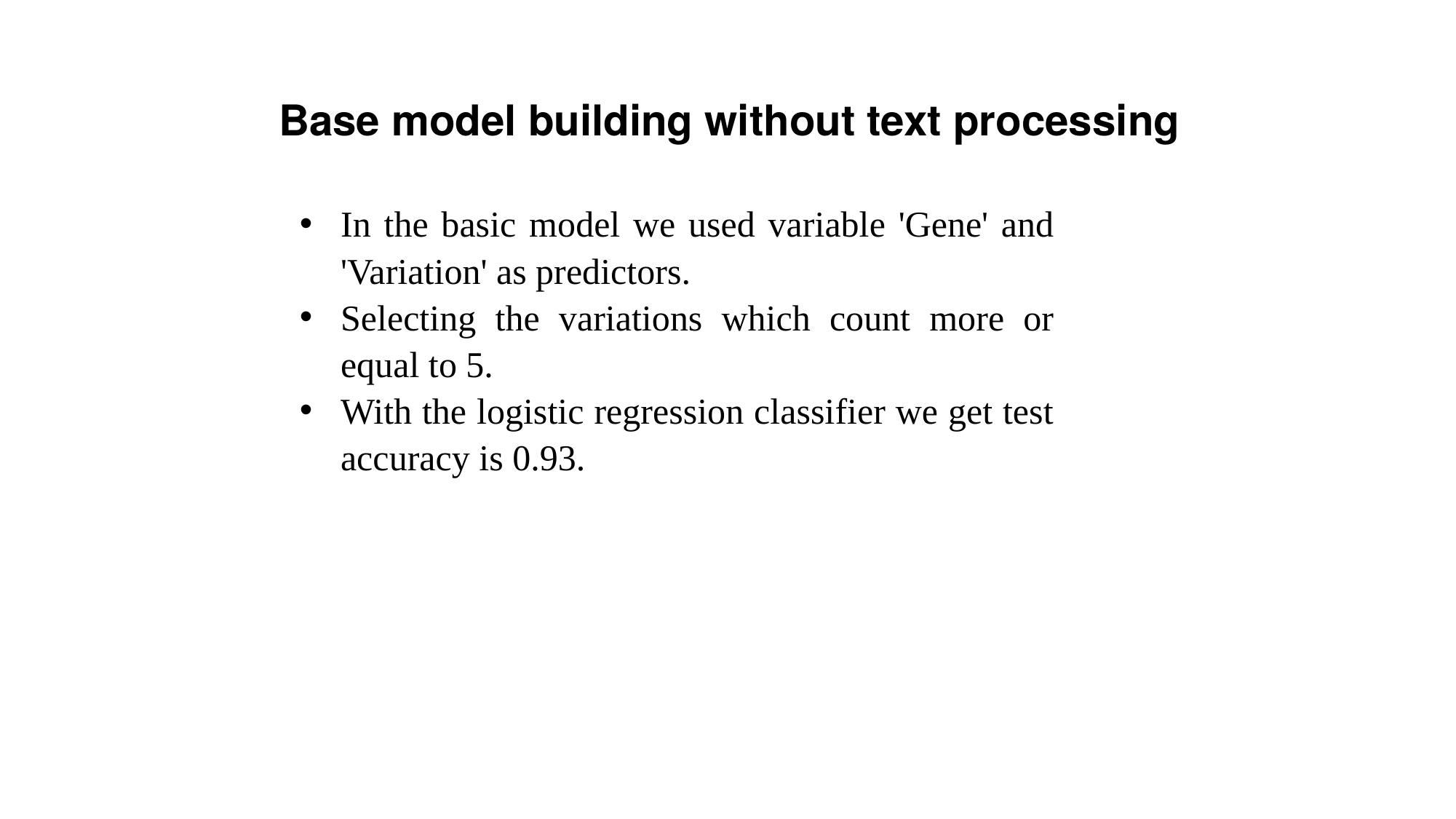

Base model building without text processing
In the basic model we used variable 'Gene' and 'Variation' as predictors.
Selecting the variations which count more or equal to 5.
With the logistic regression classifier we get test accuracy is 0.93.